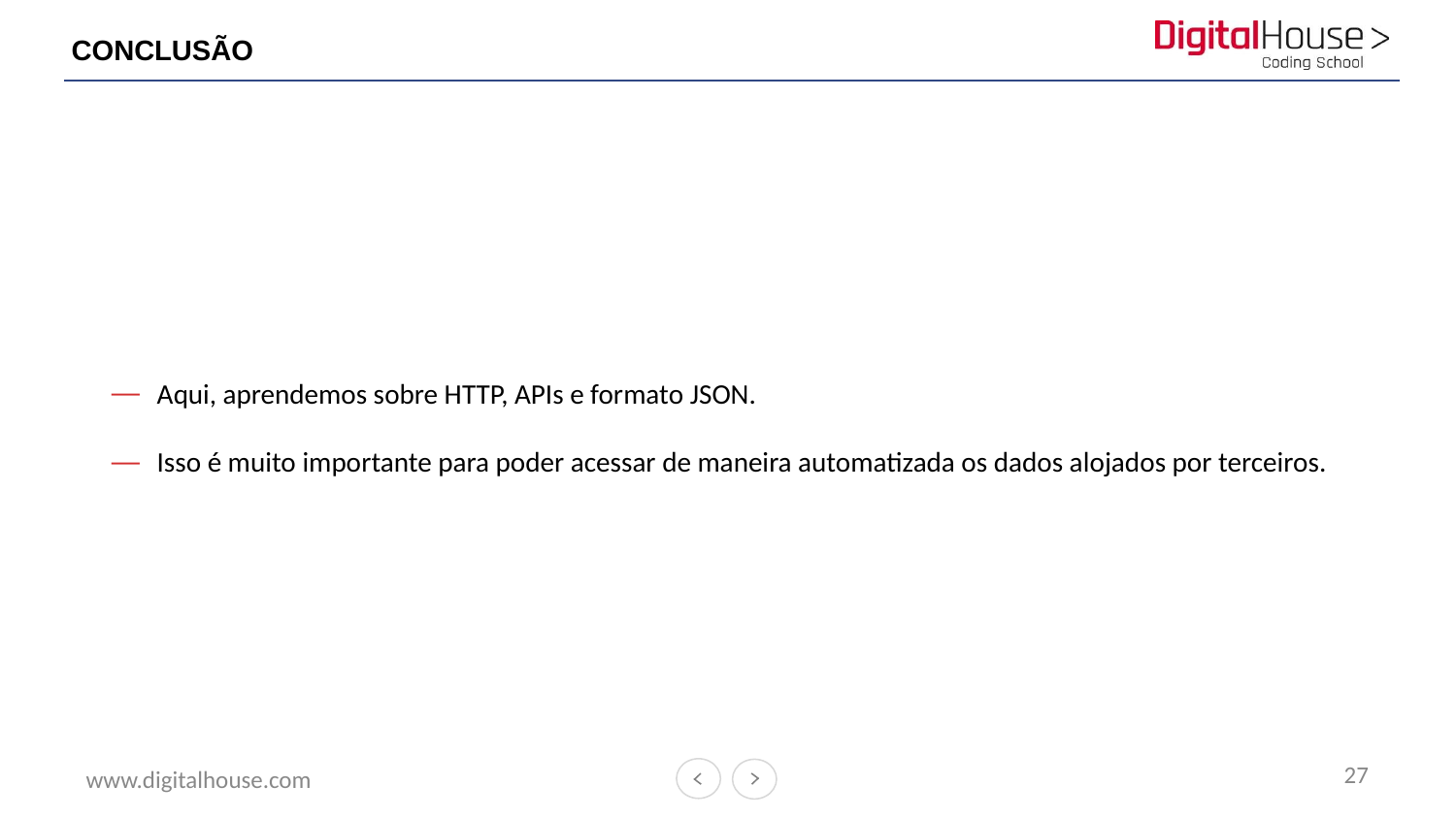

# CONCLUSÃO

Aqui, aprendemos sobre HTTP, APIs e formato JSON.
Isso é muito importante para poder acessar de maneira automatizada os dados alojados por terceiros.
27